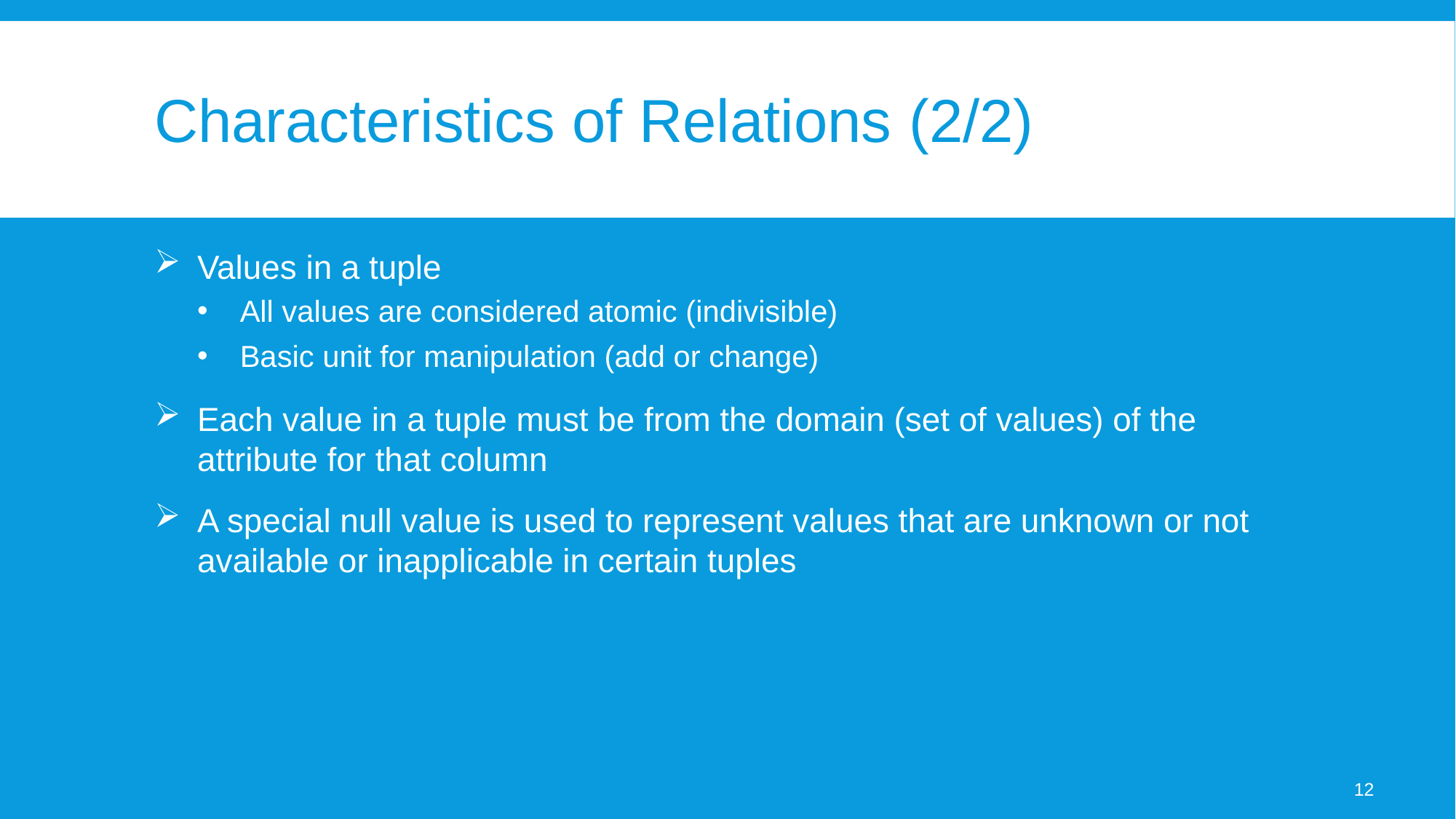

# Characteristics of Relations (2/2)
Values in a tuple
All values are considered atomic (indivisible)
Basic unit for manipulation (add or change)
Each value in a tuple must be from the domain (set of values) of the attribute for that column
A special null value is used to represent values that are unknown or not available or inapplicable in certain tuples

12